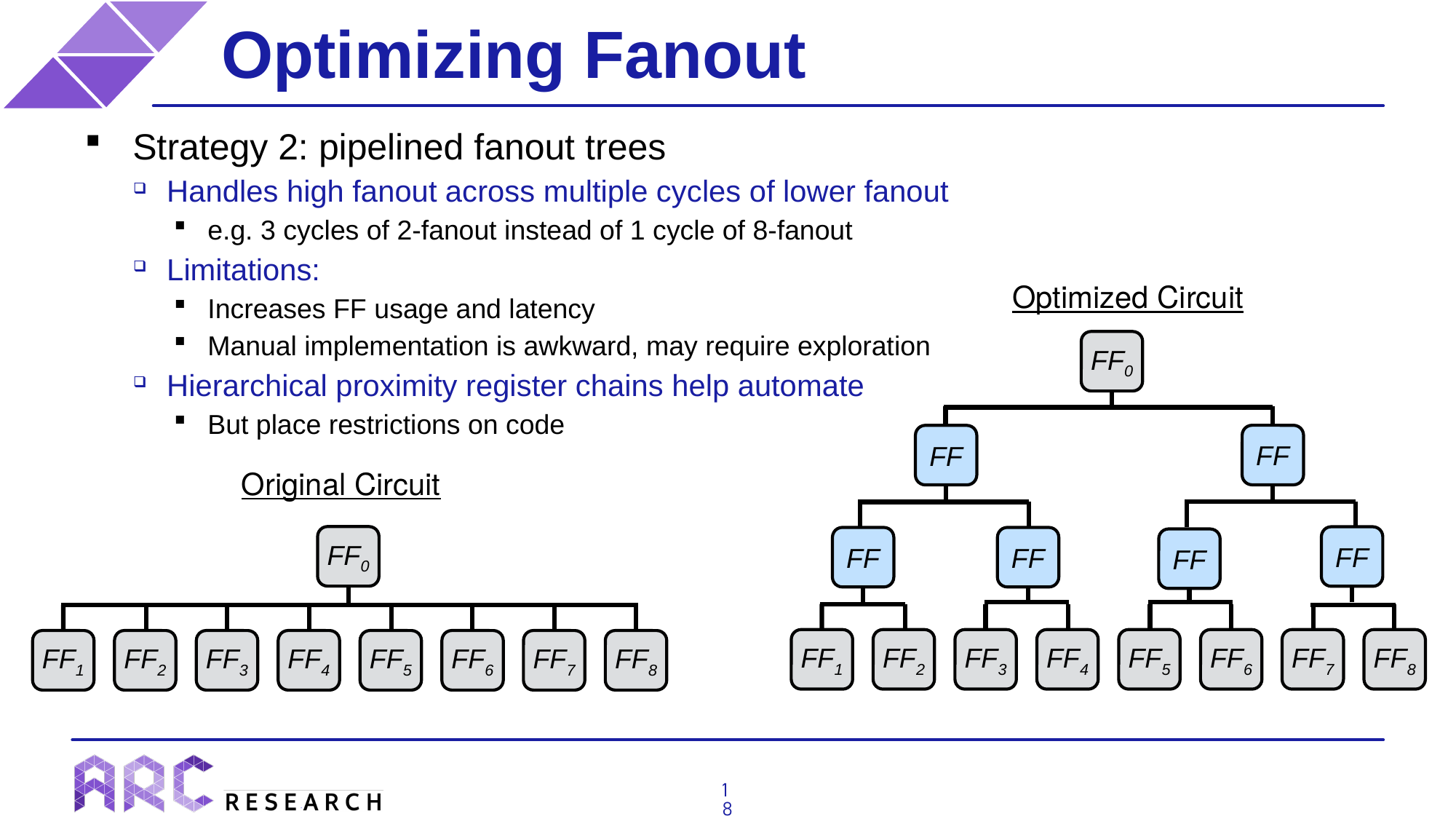

# Optimizing Fanout
Strategy 2: pipelined fanout trees
Handles high fanout across multiple cycles of lower fanout
e.g. 3 cycles of 2-fanout instead of 1 cycle of 8-fanout
Limitations:
Increases FF usage and latency
Manual implementation is awkward, may require exploration
Hierarchical proximity register chains help automate
But place restrictions on code

Optimized Circuit
FF0
FF
FF
Original Circuit
FF0
FF
FF
FF
FF
FF1
FF2
FF3
FF4
FF5
FF6
FF7
FF8
FF1
FF2
FF3
FF4
FF5
FF6
FF7
FF8
18